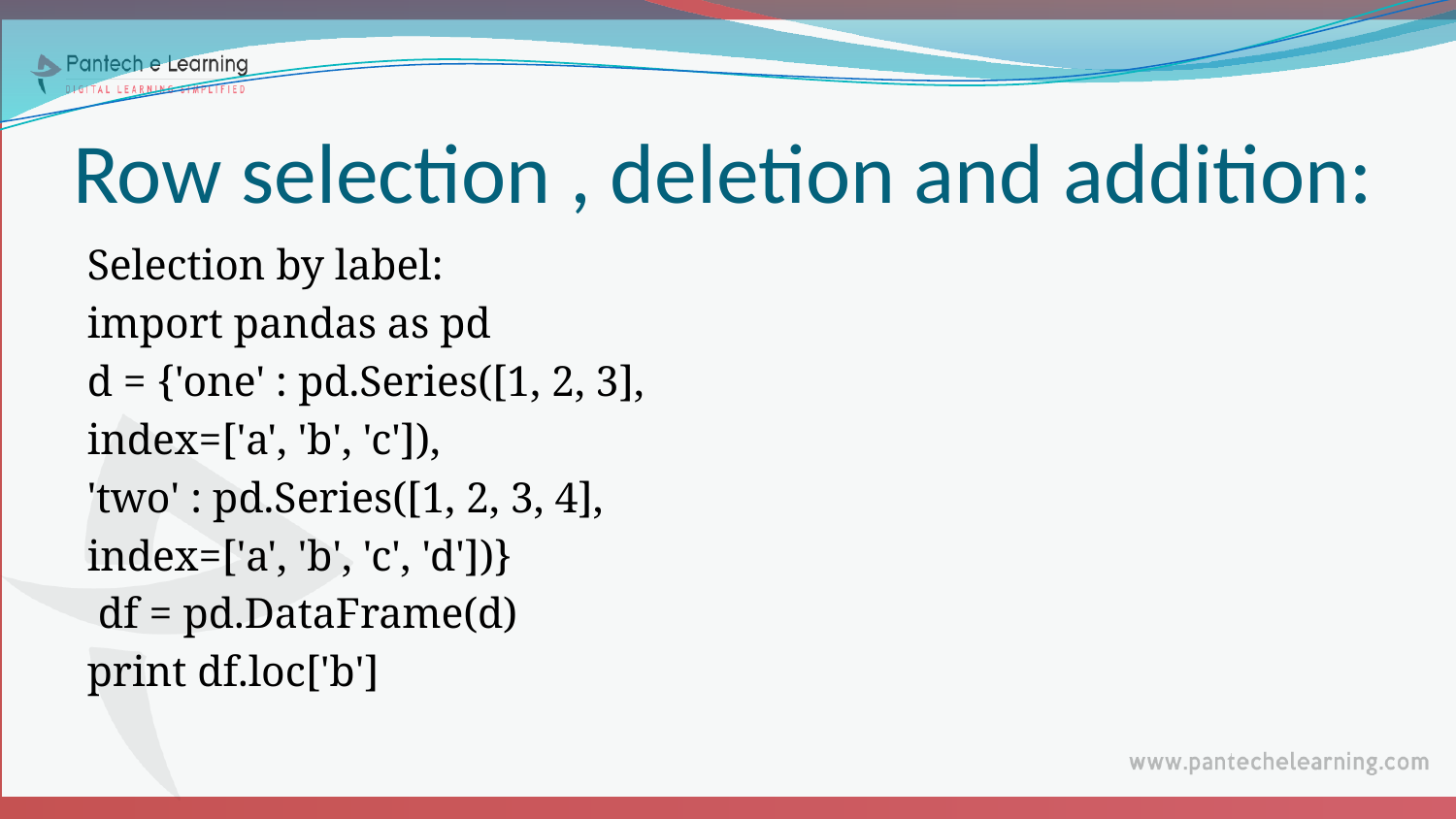

# Row selection , deletion and addition:
Selection by label:
import pandas as pd
d = {'one' : pd.Series([1, 2, 3],
index=['a', 'b', 'c']),
'two' : pd.Series([1, 2, 3, 4],
index=['a', 'b', 'c', 'd'])}
 df = pd.DataFrame(d)
print df.loc['b']